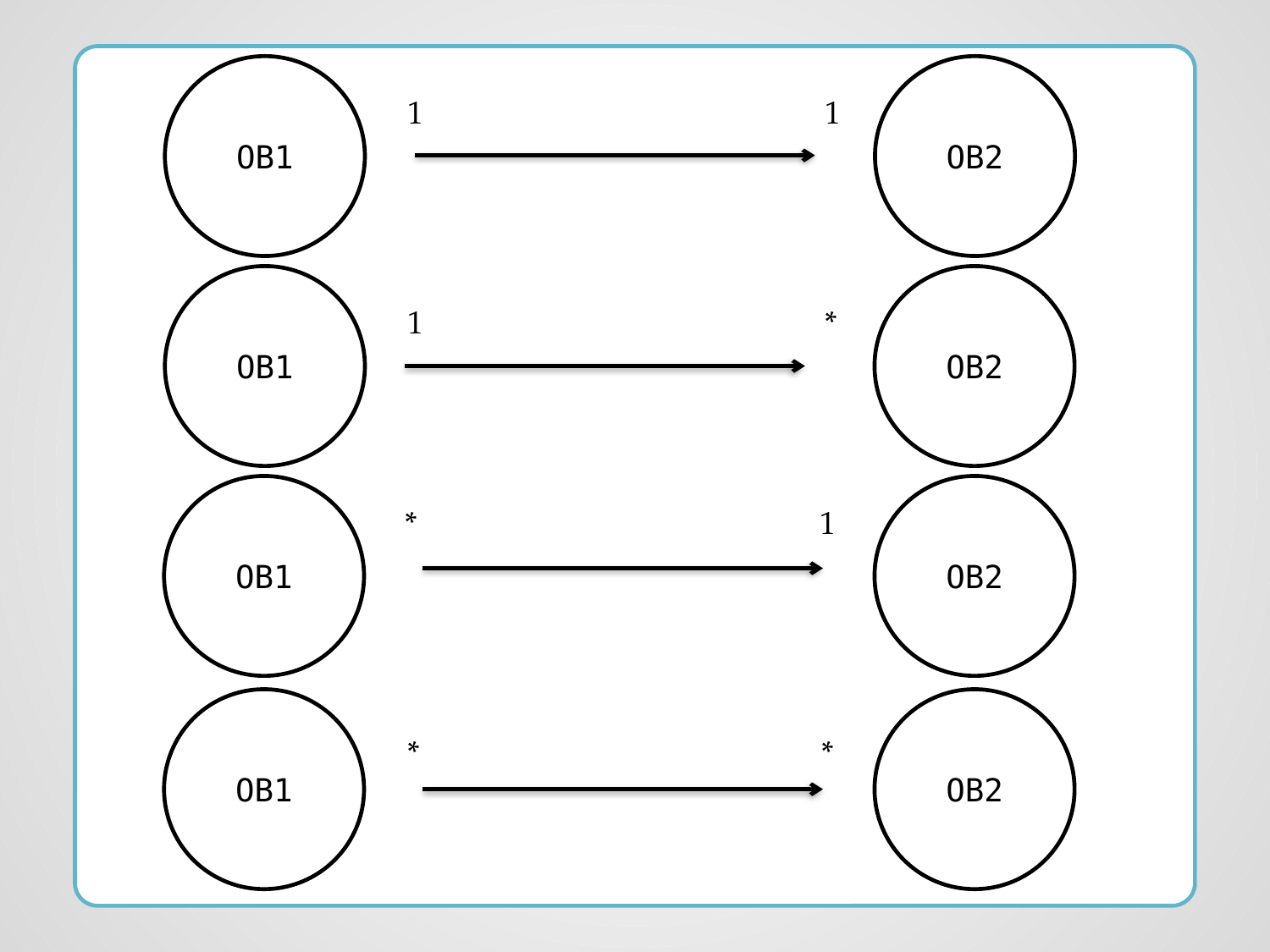

OB1
OB2
1                                                  1
OB1
OB2
1                                                  *
OB1
OB2
*                                                  1
OB1
OB2
*                                                  *